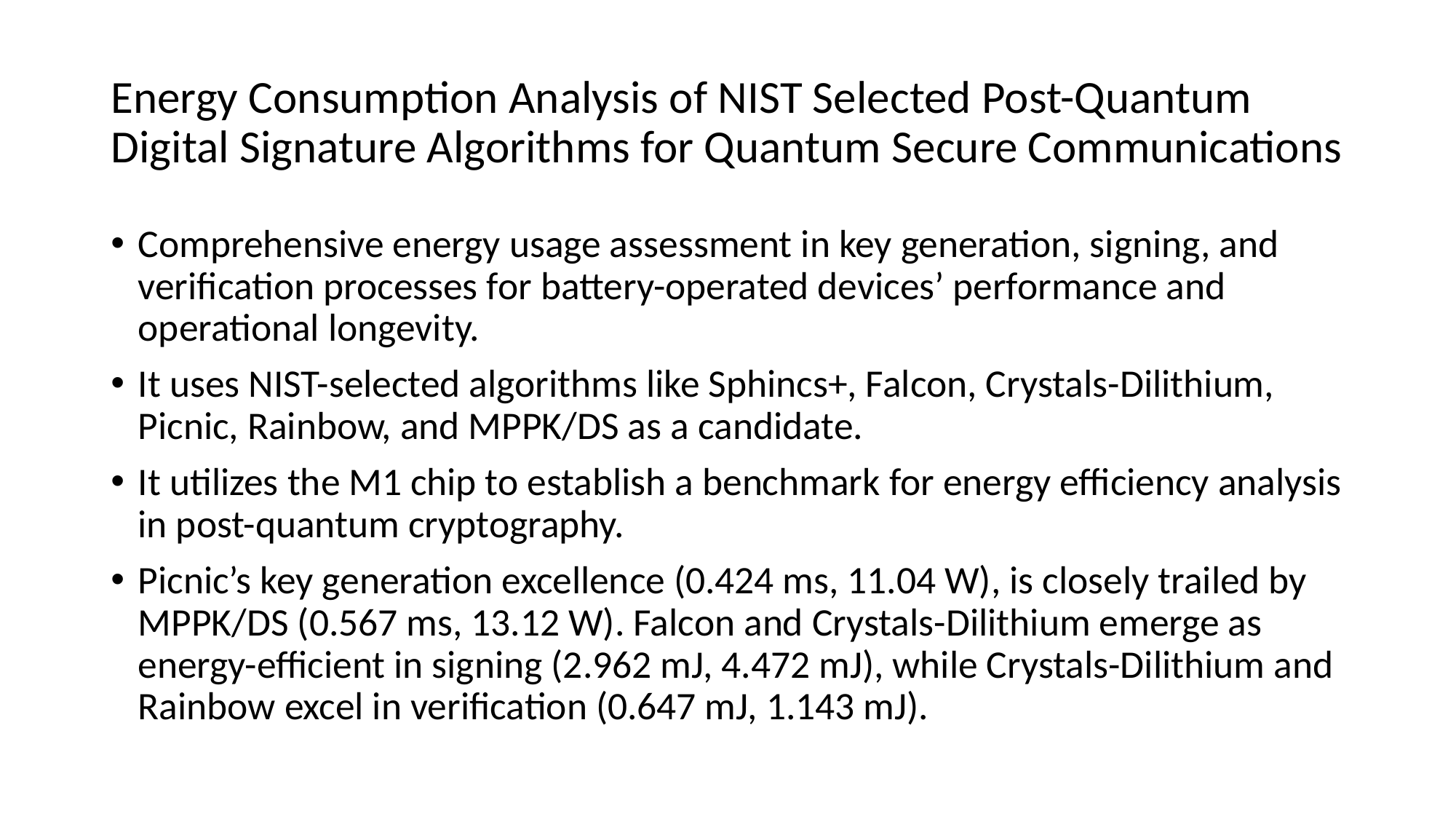

# Energy Consumption Analysis of NIST Selected Post-Quantum Digital Signature Algorithms for Quantum Secure Communications
Comprehensive energy usage assessment in key generation, signing, and verification processes for battery-operated devices’ performance and operational longevity.
It uses NIST-selected algorithms like Sphincs+, Falcon, Crystals-Dilithium, Picnic, Rainbow, and MPPK/DS as a candidate.
It utilizes the M1 chip to establish a benchmark for energy efficiency analysis in post-quantum cryptography.
Picnic’s key generation excellence (0.424 ms, 11.04 W), is closely trailed by MPPK/DS (0.567 ms, 13.12 W). Falcon and Crystals-Dilithium emerge as energy-efficient in signing (2.962 mJ, 4.472 mJ), while Crystals-Dilithium and Rainbow excel in verification (0.647 mJ, 1.143 mJ).